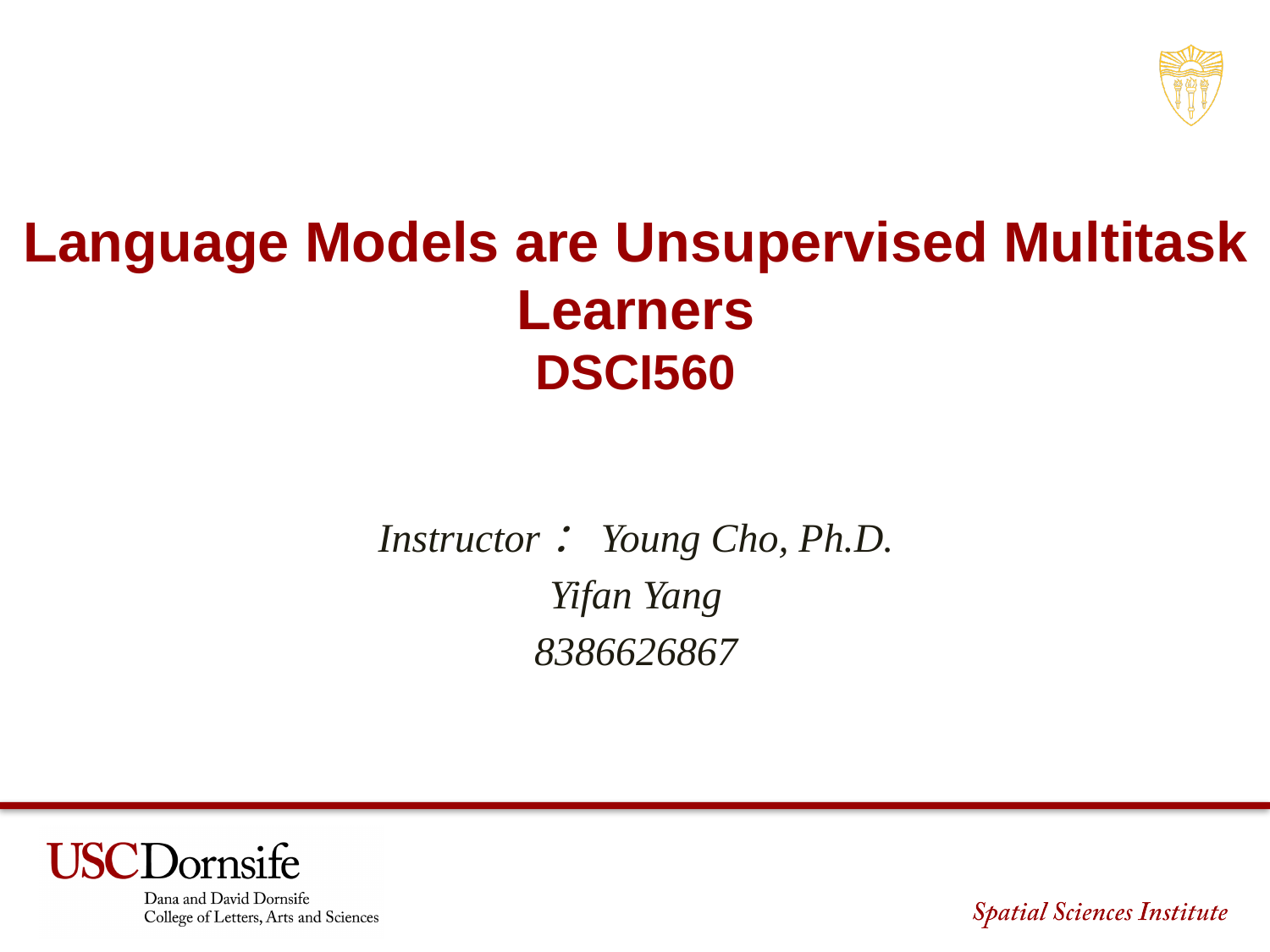

Language Models are Unsupervised Multitask Learners
DSCI560
Instructor：Young Cho, Ph.D.
Yifan Yang
8386626867